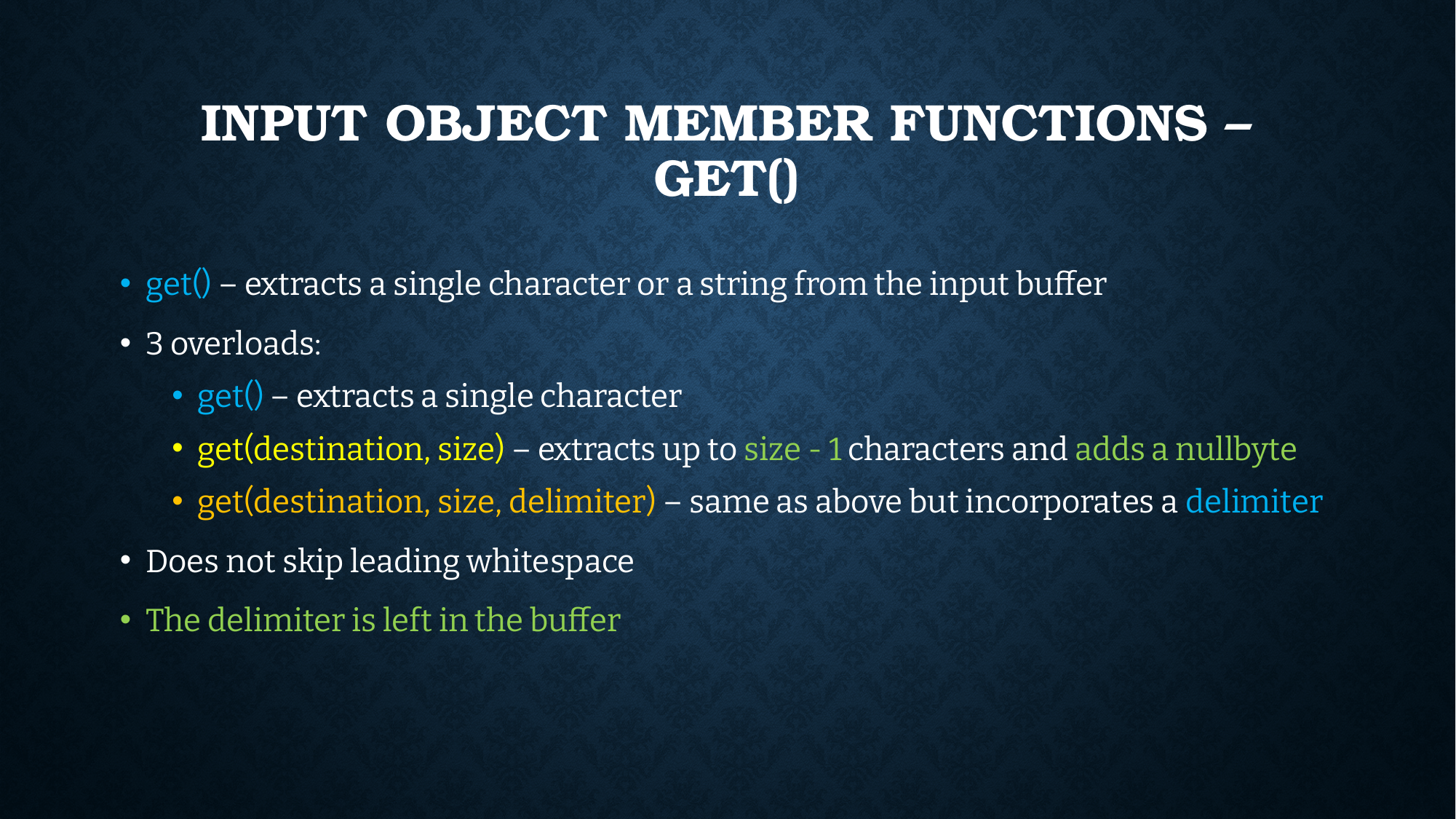

# Input Object Member Functions – get()
get() – extracts a single character or a string from the input buffer
3 overloads:
get() – extracts a single character
get(destination, size) – extracts up to size - 1 characters and adds a nullbyte
get(destination, size, delimiter) – same as above but incorporates a delimiter
Does not skip leading whitespace
The delimiter is left in the buffer